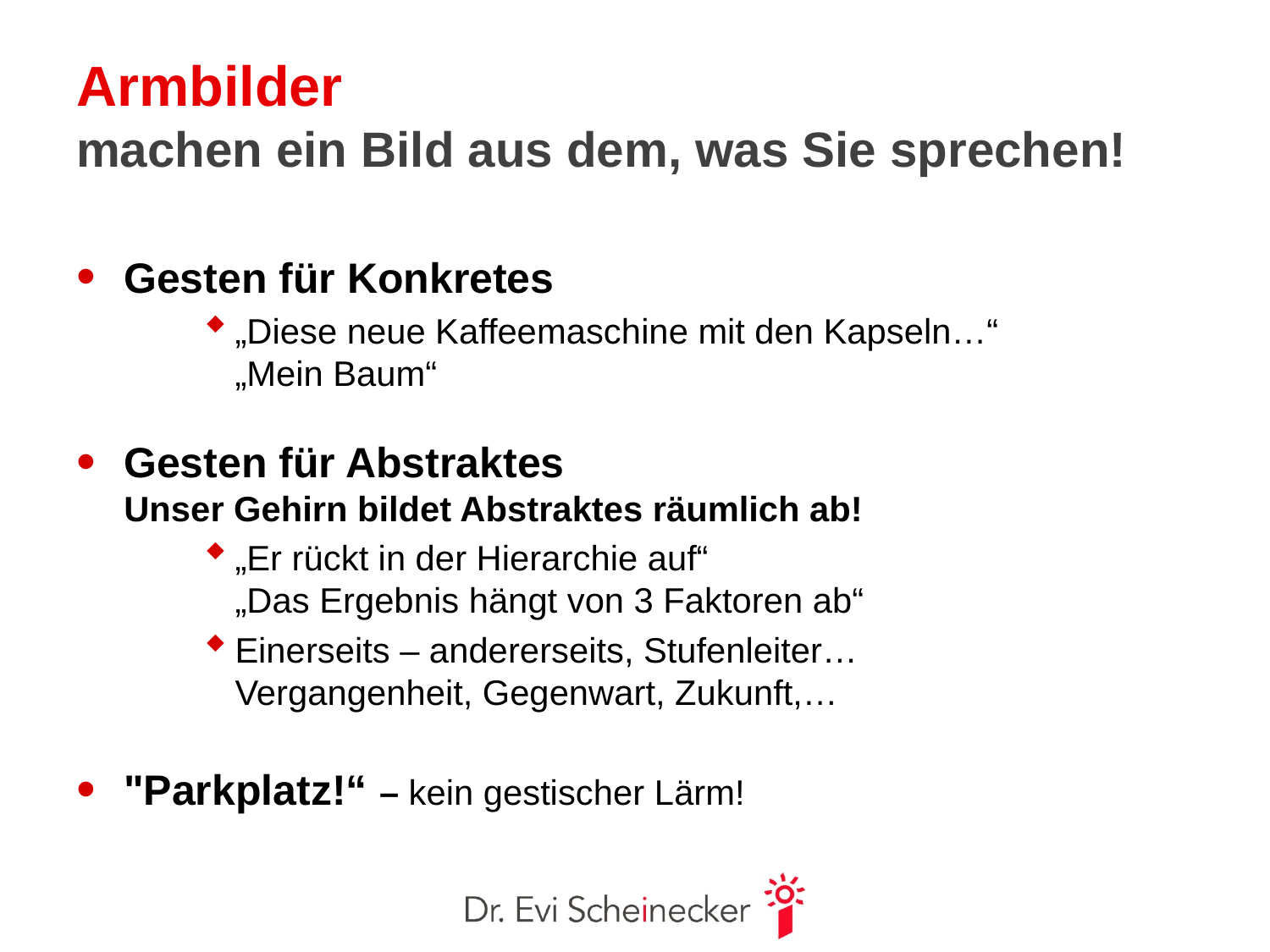

# Armbilder machen ein Bild aus dem, was Sie sprechen!
Gesten für Konkretes
„Diese neue Kaffeemaschine mit den Kapseln…“
„Mein Baum“
Gesten für Abstraktes
Unser Gehirn bildet Abstraktes räumlich ab!
„Er rückt in der Hierarchie auf“
„Das Ergebnis hängt von 3 Faktoren ab“
Einerseits – andererseits, Stufenleiter…
Vergangenheit, Gegenwart, Zukunft,…
"Parkplatz!“ – kein gestischer Lärm!